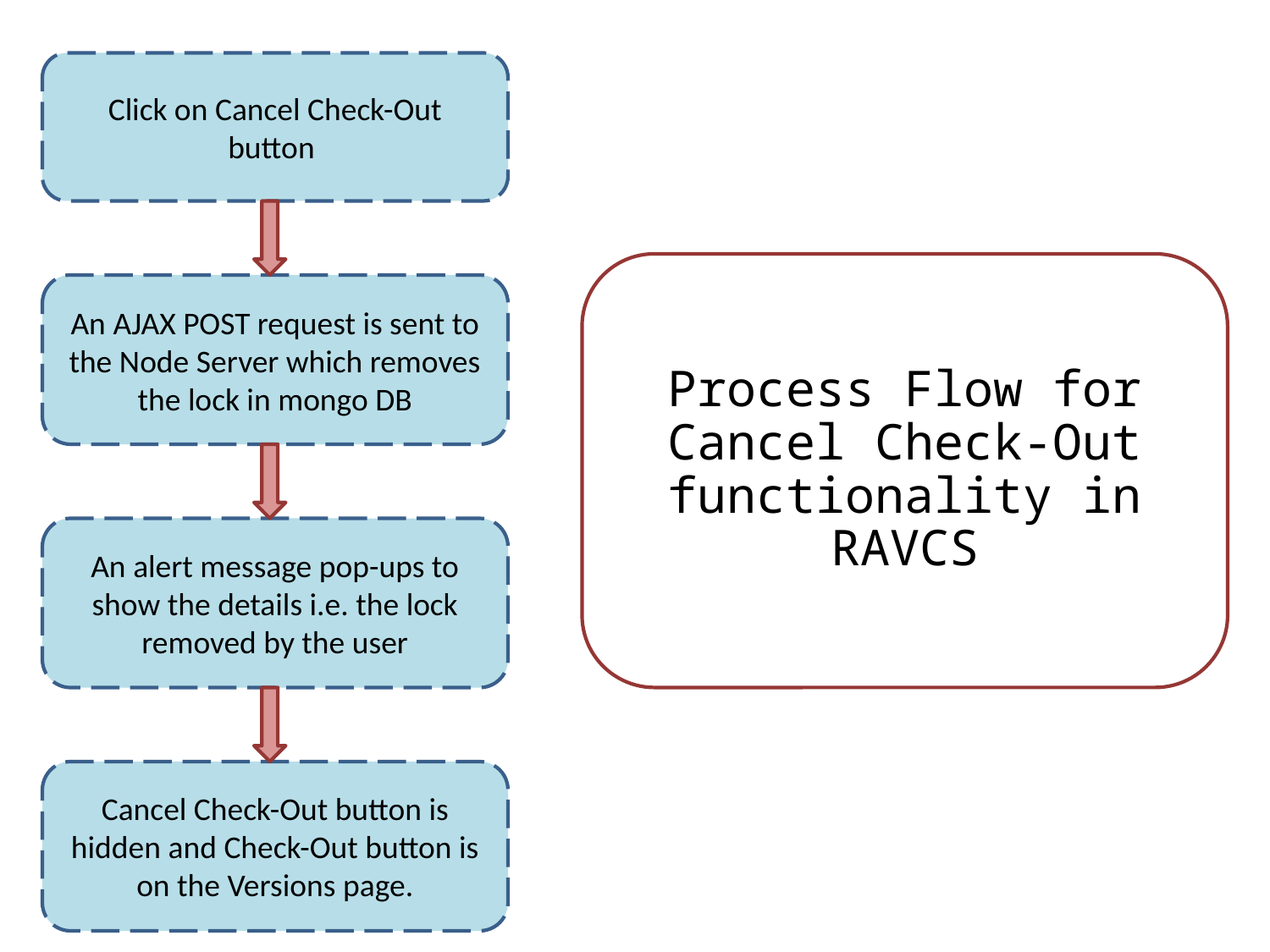

Click on Cancel Check-Out button

Process Flow for Cancel Check-Out functionality in RAVCS
An AJAX POST request is sent to the Node Server which removes the lock in mongo DB

An alert message pop-ups to show the details i.e. the lock removed by the user

Cancel Check-Out button is hidden and Check-Out button is on the Versions page.